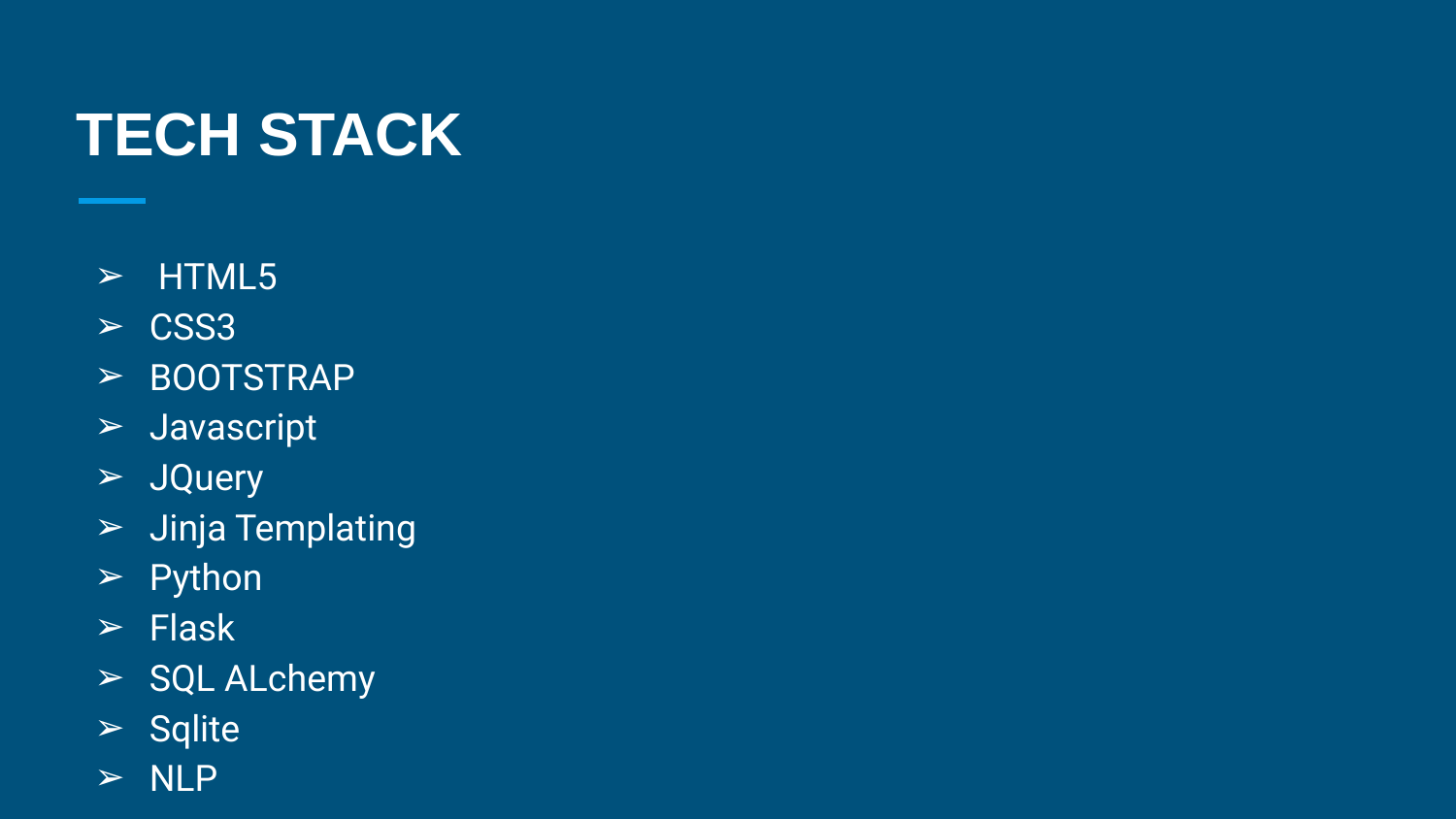

# TECH STACK
 HTML5
CSS3
BOOTSTRAP
Javascript
JQuery
Jinja Templating
Python
Flask
SQL ALchemy
Sqlite
NLP